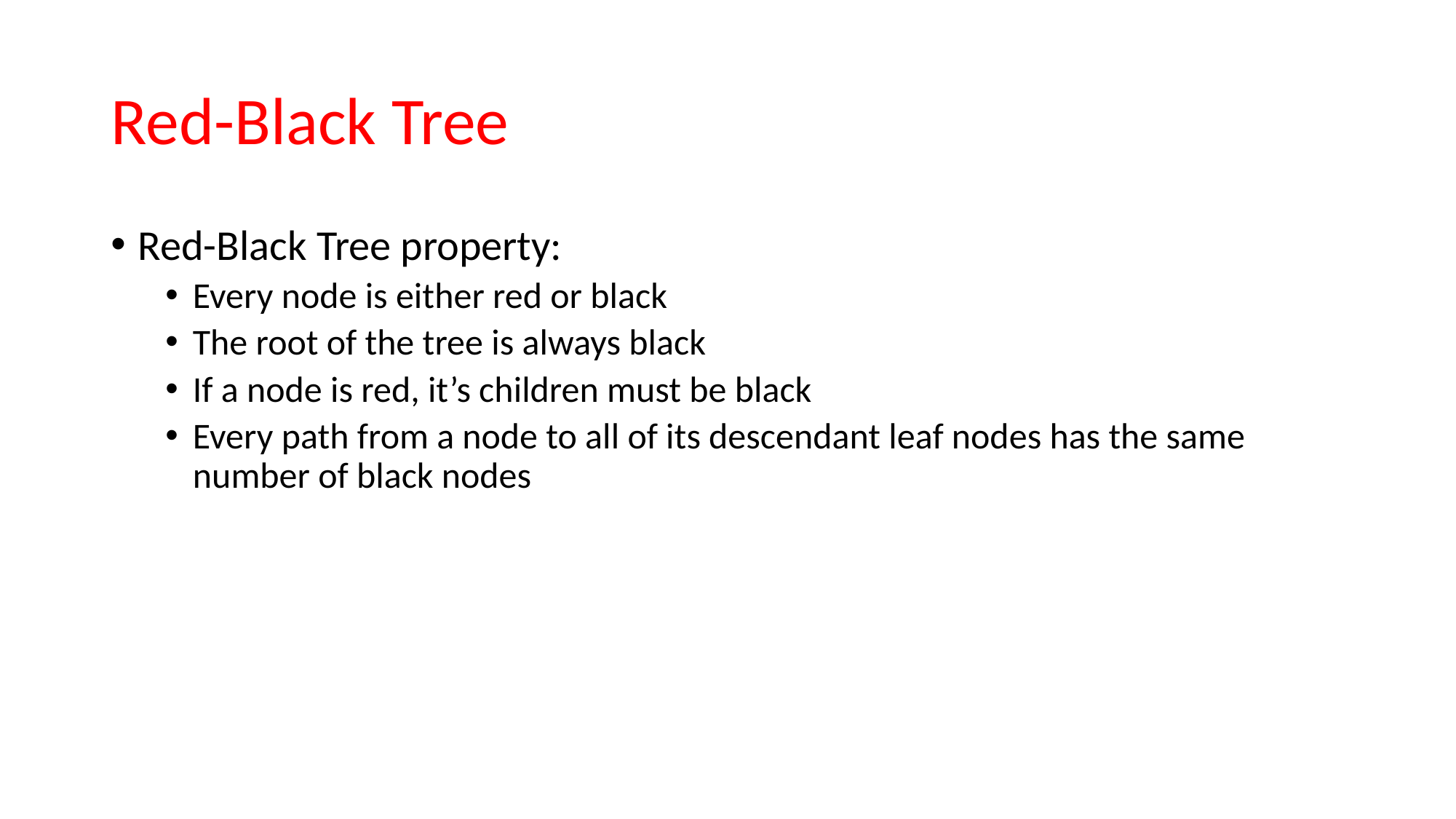

# Red-Black Tree
Red-Black Tree property:
Every node is either red or black
The root of the tree is always black
If a node is red, it’s children must be black
Every path from a node to all of its descendant leaf nodes has the same number of black nodes